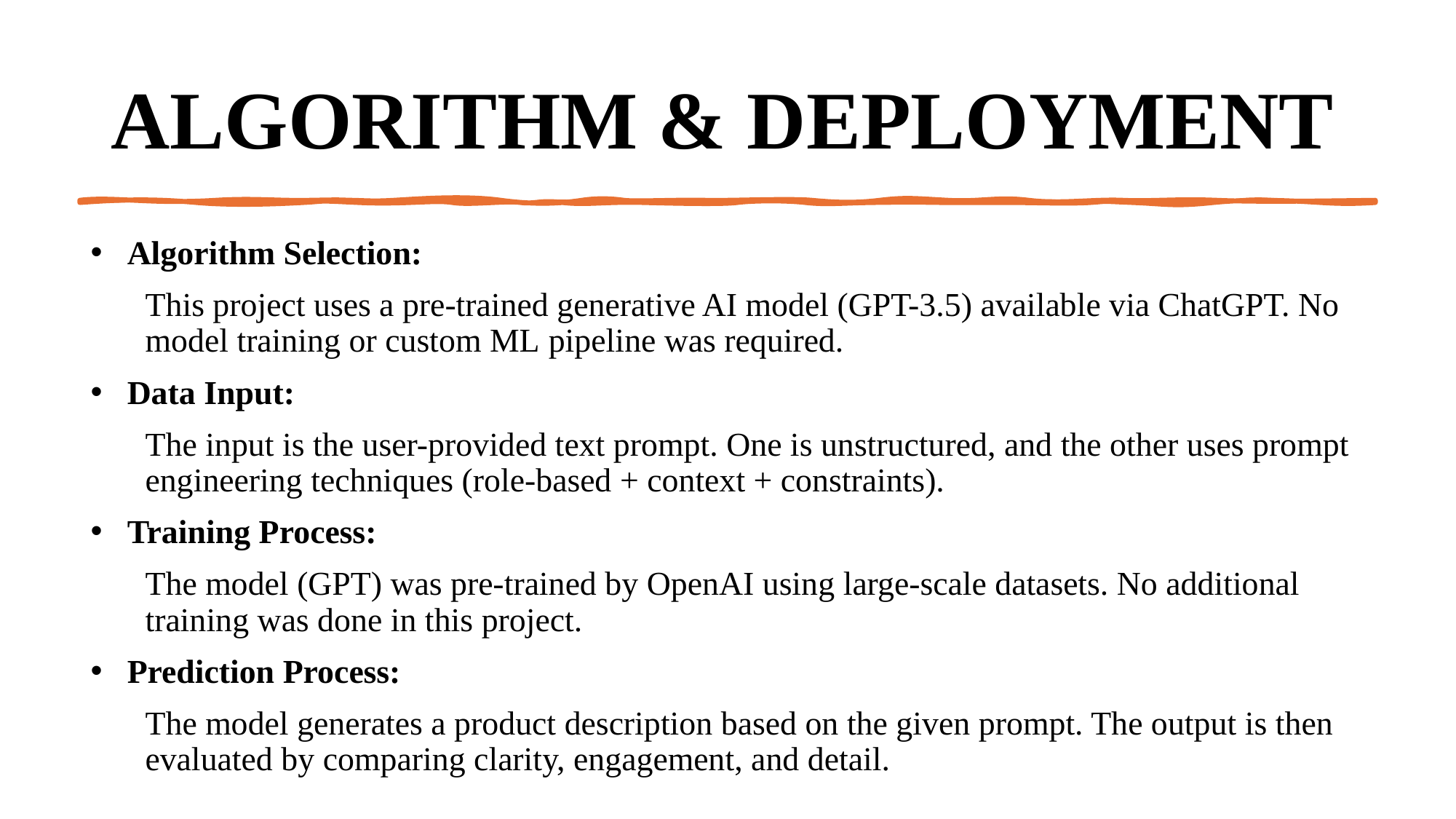

# Algorithm & Deployment

Algorithm Selection:
This project uses a pre-trained generative AI model (GPT-3.5) available via ChatGPT. No model training or custom ML pipeline was required.
Data Input:
The input is the user-provided text prompt. One is unstructured, and the other uses prompt engineering techniques (role-based + context + constraints).
Training Process:
The model (GPT) was pre-trained by OpenAI using large-scale datasets. No additional training was done in this project.
Prediction Process:
The model generates a product description based on the given prompt. The output is then evaluated by comparing clarity, engagement, and detail.